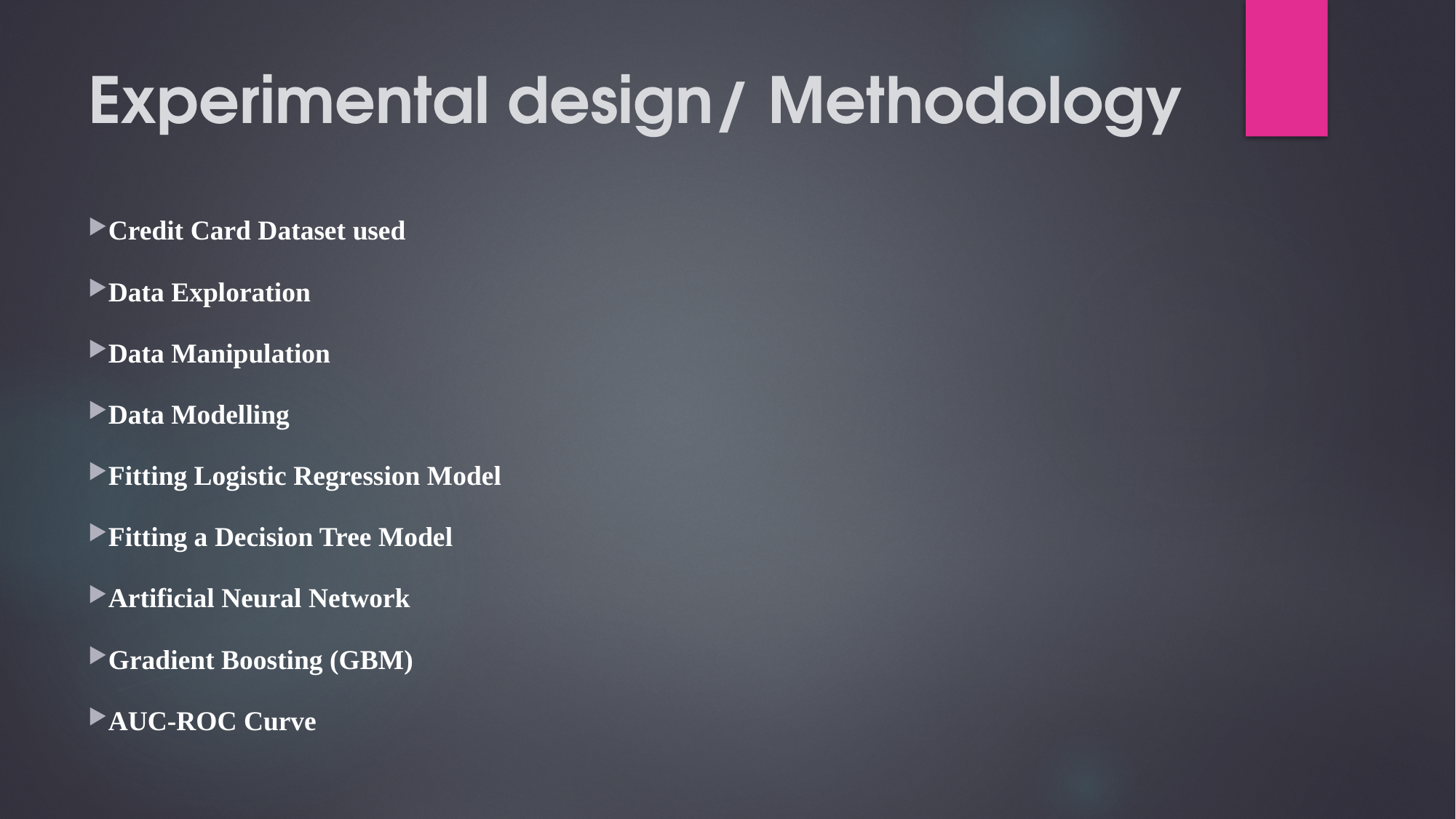

# Experimental design/ Methodology
Credit Card Dataset used
Data Exploration
Data Manipulation
Data Modelling
Fitting Logistic Regression Model
Fitting a Decision Tree Model
Artificial Neural Network
Gradient Boosting (GBM)
AUC-ROC Curve